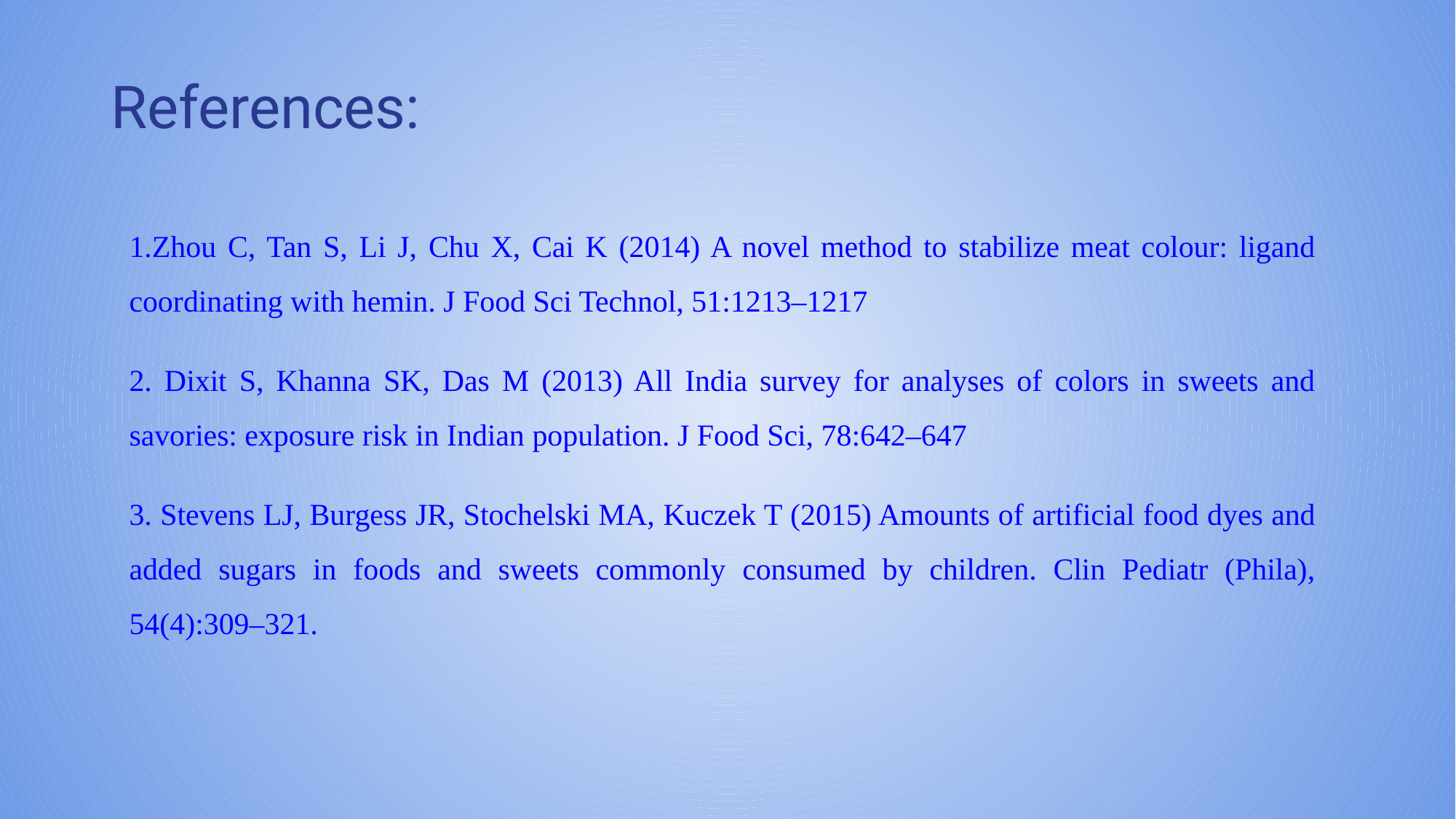

# References:
1.Zhou C, Tan S, Li J, Chu X, Cai K (2014) A novel method to stabilize meat colour: ligand coordinating with hemin. J Food Sci Technol, 51:1213–1217
2. Dixit S, Khanna SK, Das M (2013) All India survey for analyses of colors in sweets and savories: exposure risk in Indian population. J Food Sci, 78:642–647
3. Stevens LJ, Burgess JR, Stochelski MA, Kuczek T (2015) Amounts of artificial food dyes and added sugars in foods and sweets commonly consumed by children. Clin Pediatr (Phila), 54(4):309–321.